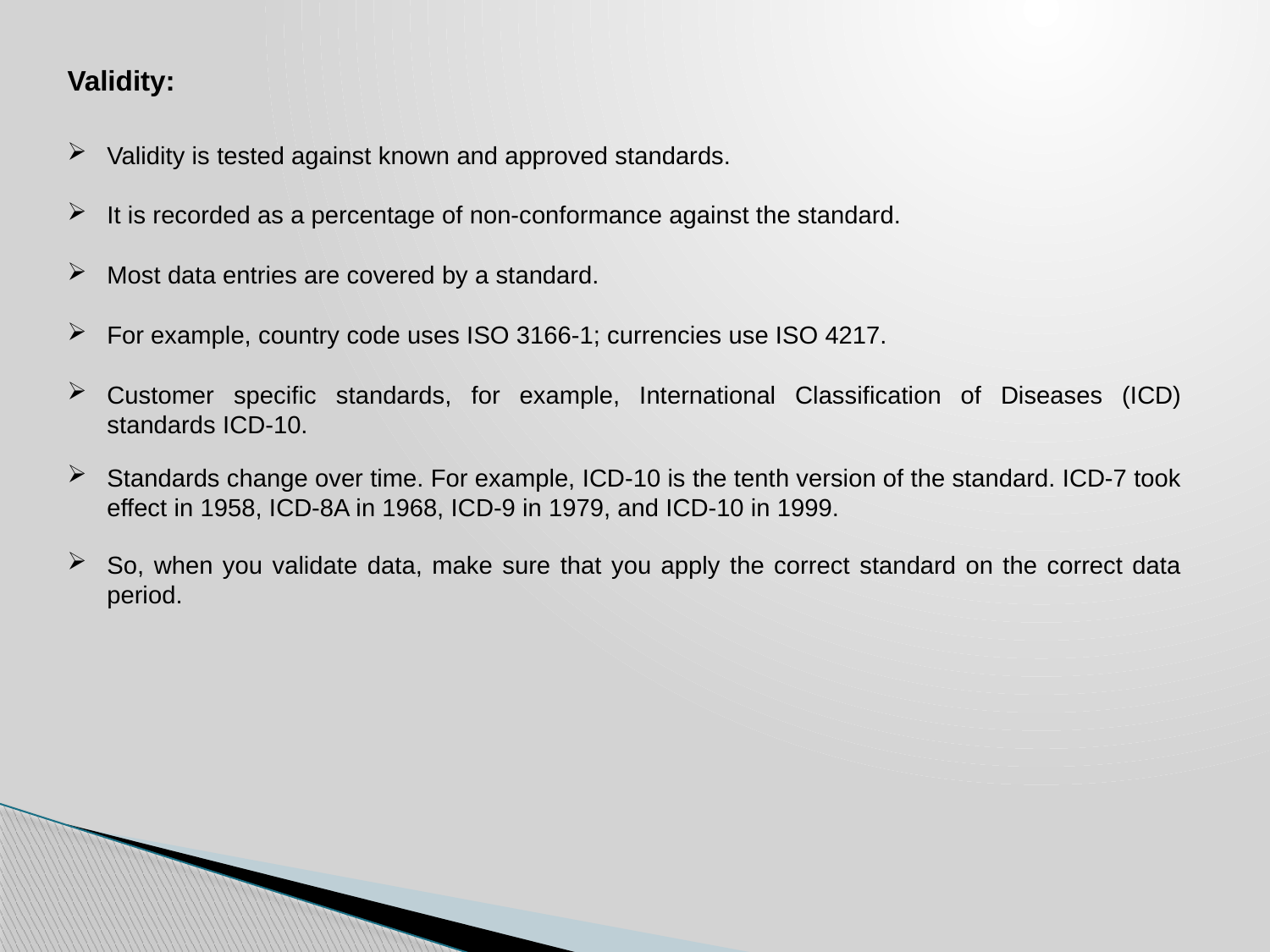

Validity:
Validity is tested against known and approved standards.
It is recorded as a percentage of non-conformance against the standard.
Most data entries are covered by a standard.
For example, country code uses ISO 3166-1; currencies use ISO 4217.
Customer specific standards, for example, International Classification of Diseases (ICD) standards ICD-10.
Standards change over time. For example, ICD-10 is the tenth version of the standard. ICD-7 took effect in 1958, ICD-8A in 1968, ICD-9 in 1979, and ICD-10 in 1999.
So, when you validate data, make sure that you apply the correct standard on the correct data period.